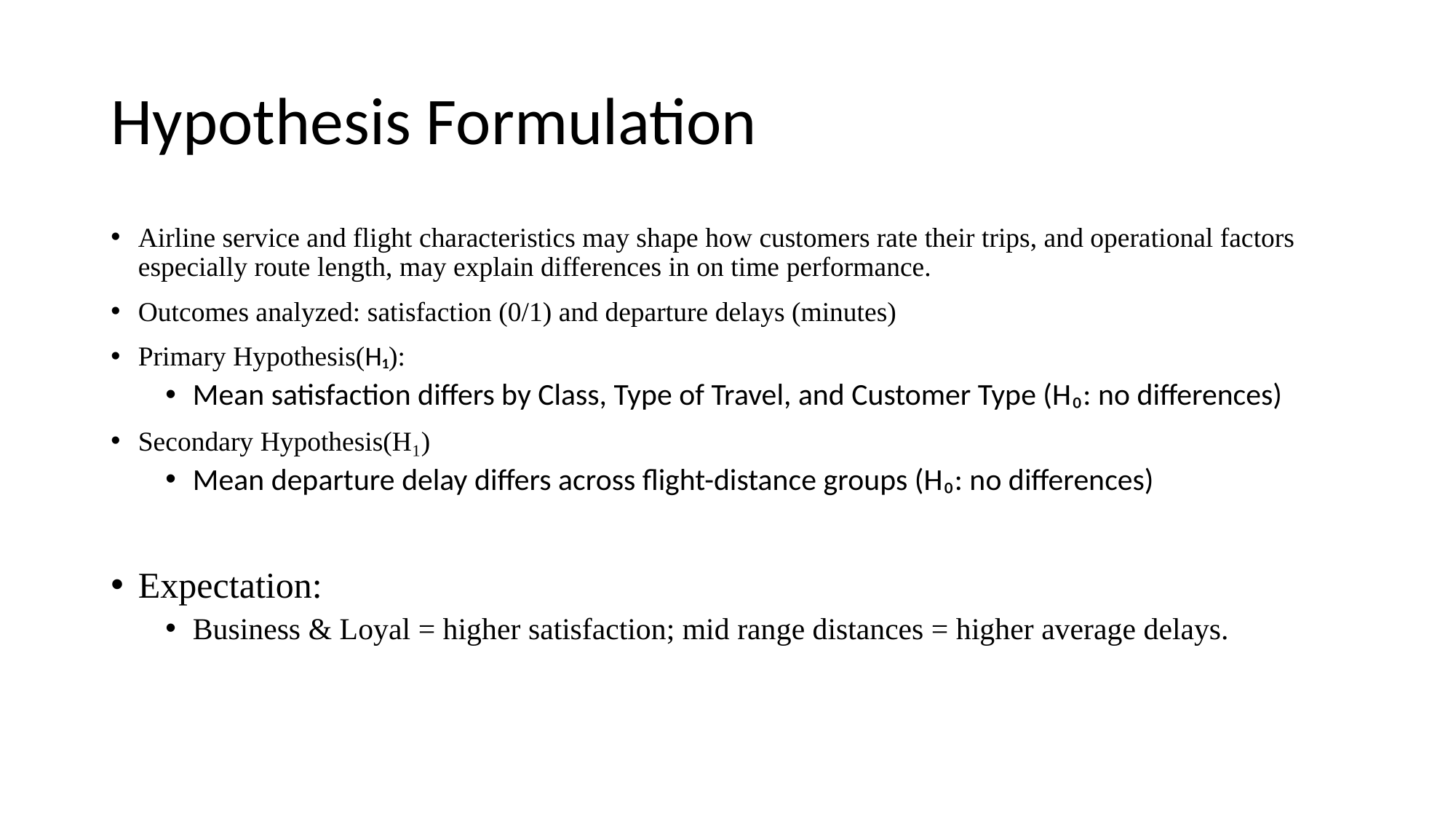

# Hypothesis Formulation
Airline service and flight characteristics may shape how customers rate their trips, and operational factors especially route length, may explain differences in on time performance.
Outcomes analyzed: satisfaction (0/1) and departure delays (minutes)
Primary Hypothesis(H₁):
Mean satisfaction differs by Class, Type of Travel, and Customer Type (H₀: no differences)
Secondary Hypothesis(H₁)
Mean departure delay differs across flight-distance groups (H₀: no differences)

Expectation:
Business & Loyal = higher satisfaction; mid range distances = higher average delays.